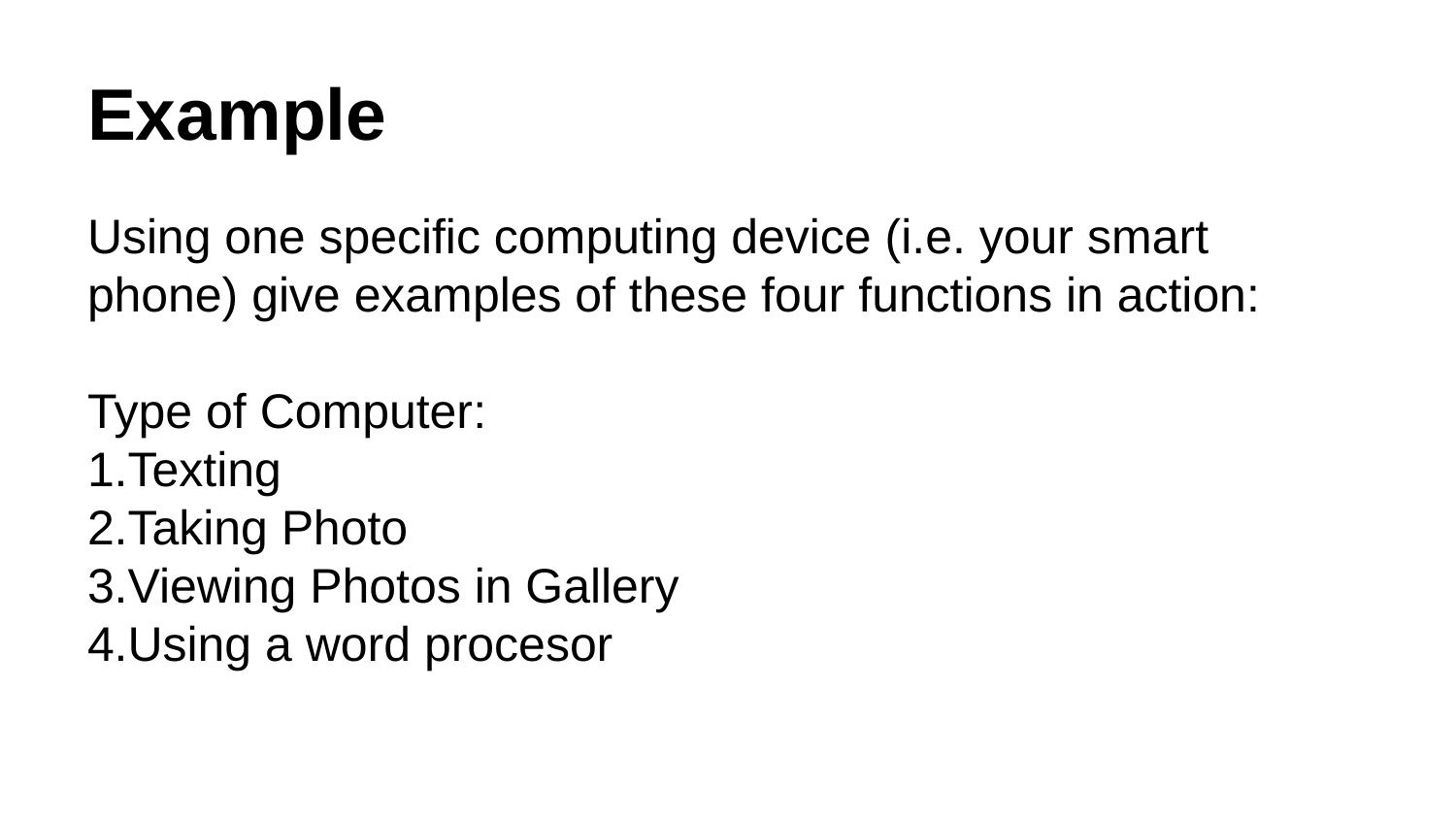

# Example
Using one specific computing device (i.e. your smart phone) give examples of these four functions in action:

Type of Computer:
1.Texting
2.Taking Photo
3.Viewing Photos in Gallery
4.Using a word procesor